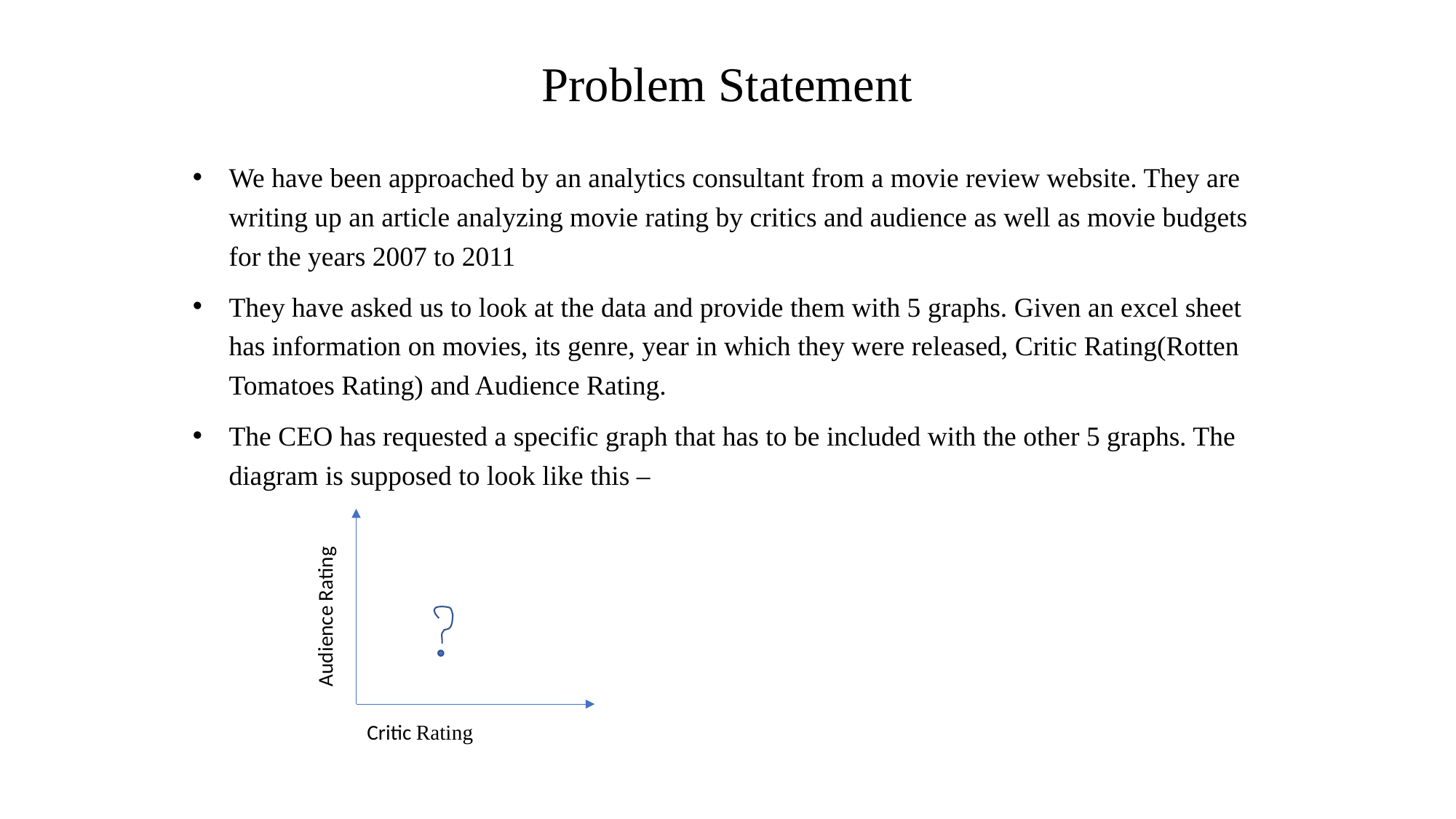

# Problem Statement
We have been approached by an analytics consultant from a movie review website. They are writing up an article analyzing movie rating by critics and audience as well as movie budgets for the years 2007 to 2011
They have asked us to look at the data and provide them with 5 graphs. Given an excel sheet has information on movies, its genre, year in which they were released, Critic Rating(Rotten Tomatoes Rating) and Audience Rating.
The CEO has requested a specific graph that has to be included with the other 5 graphs. The diagram is supposed to look like this –

Audience Rating

Critic Rating